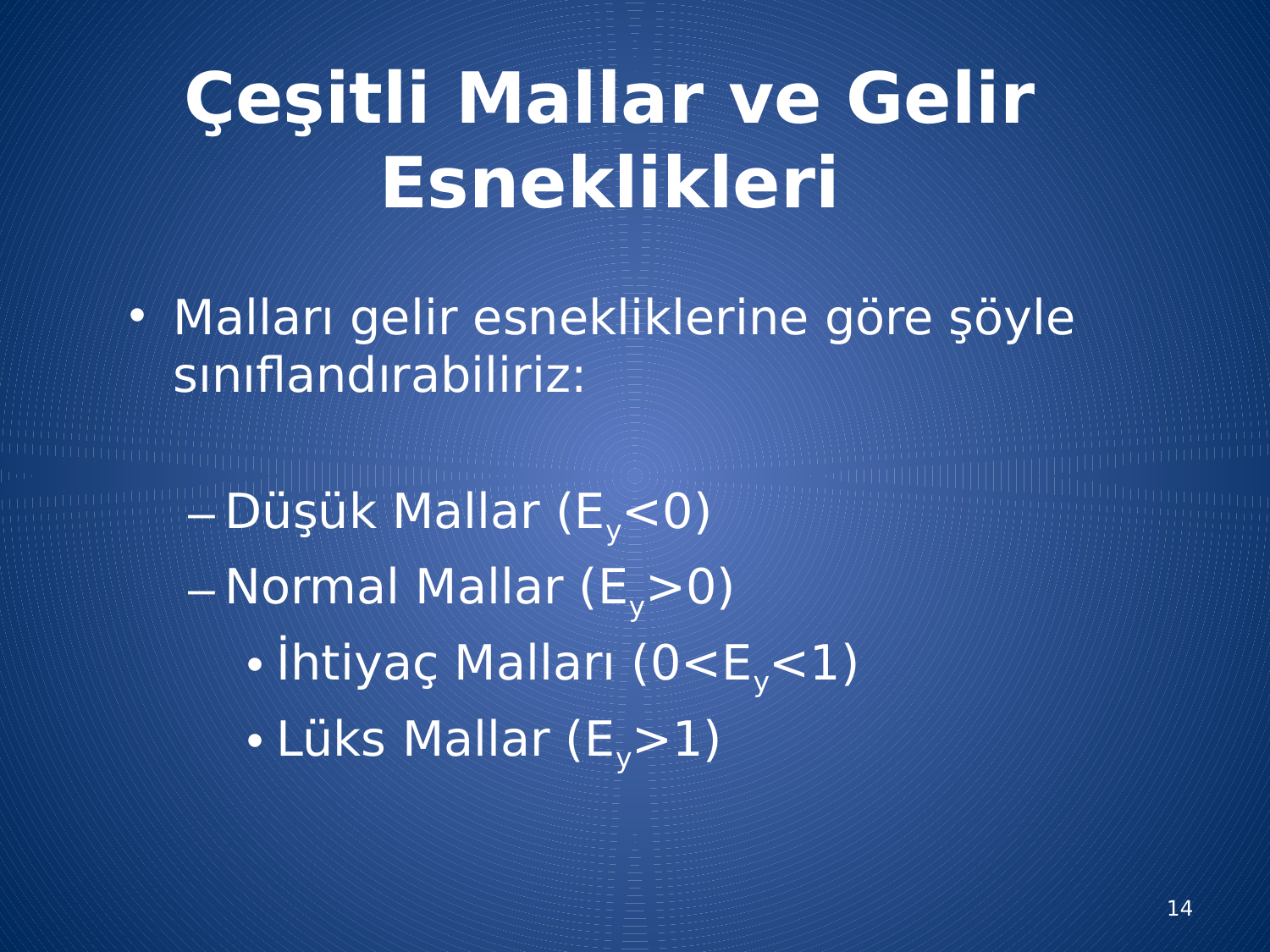

# Çeşitli Mallar ve Gelir Esneklikleri

Malları gelir esnekliklerine göre şöyle sınıflandırabiliriz:

Düşük Mallar (Ey<0)
Normal Mallar (Ey>0)
İhtiyaç Malları (0<Ey<1)
Lüks Mallar (Ey>1)

14